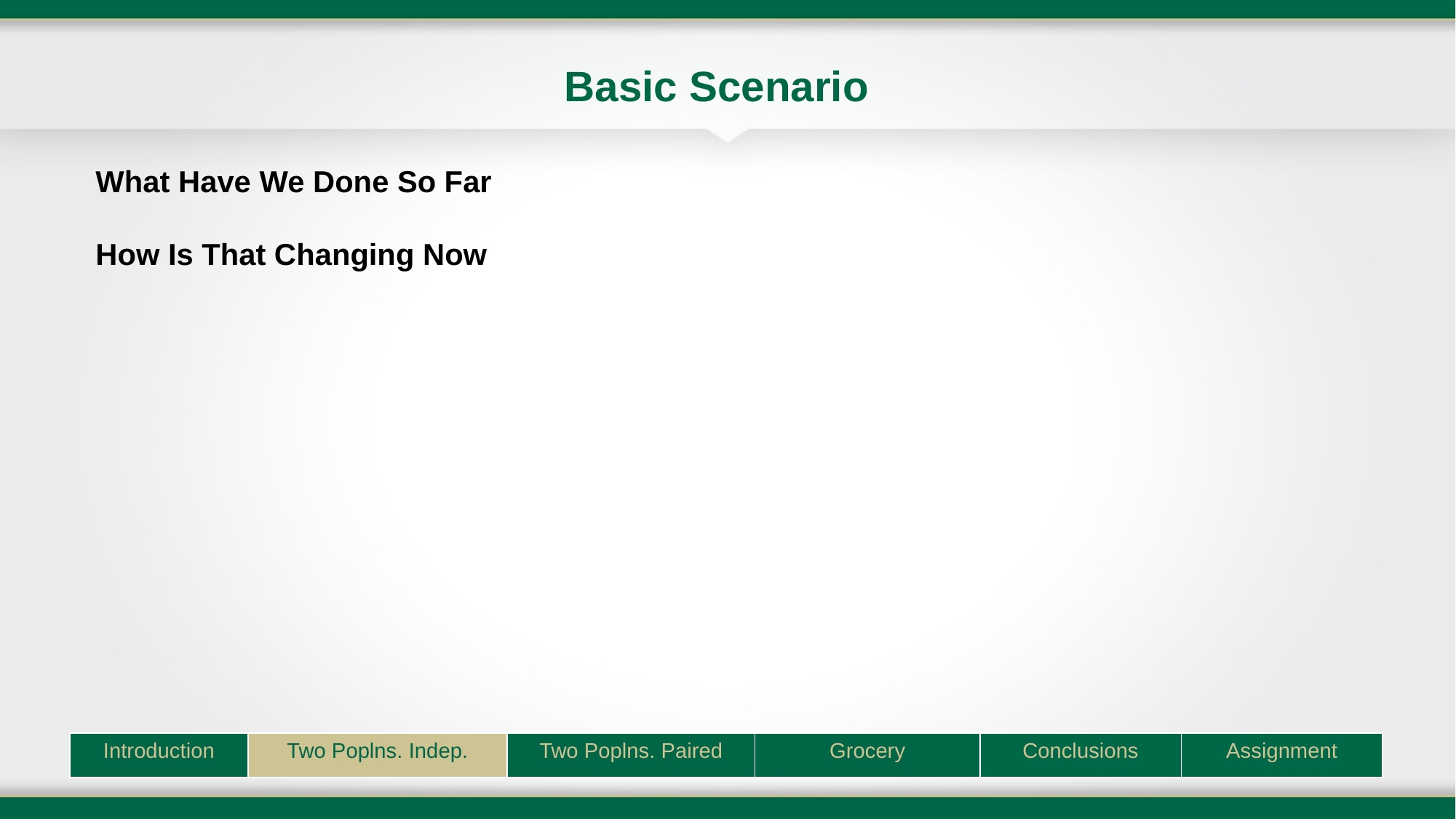

# Basic Scenario
What Have We Done So Far
How Is That Changing Now

| Introduction | Two Poplns. Indep. | Two Poplns. Paired | Grocery | Conclusions | Assignment |
| --- | --- | --- | --- | --- | --- |